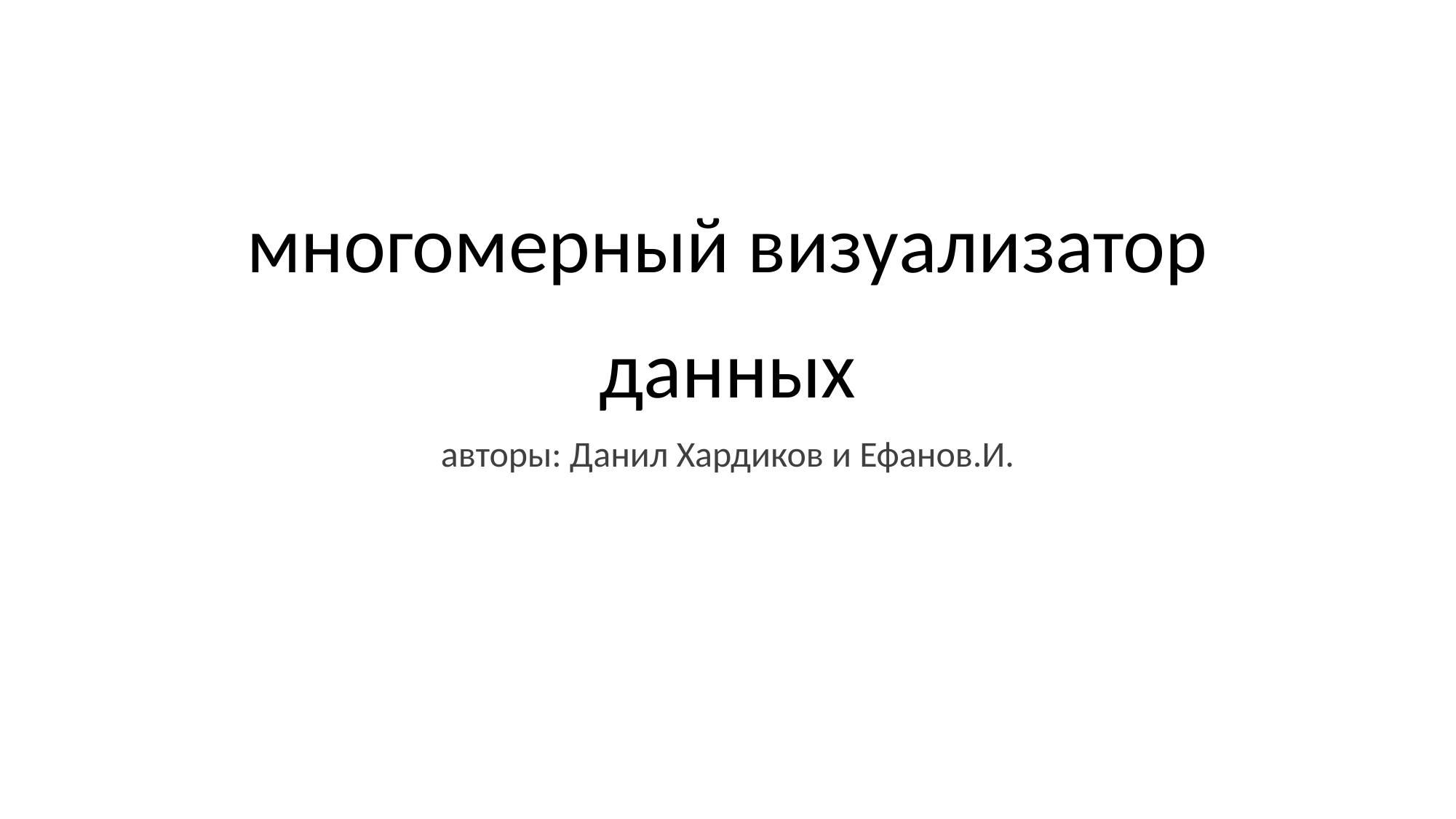

# многомерный визуализатор данных
авторы: Данил Хардиков и Ефанов.И.